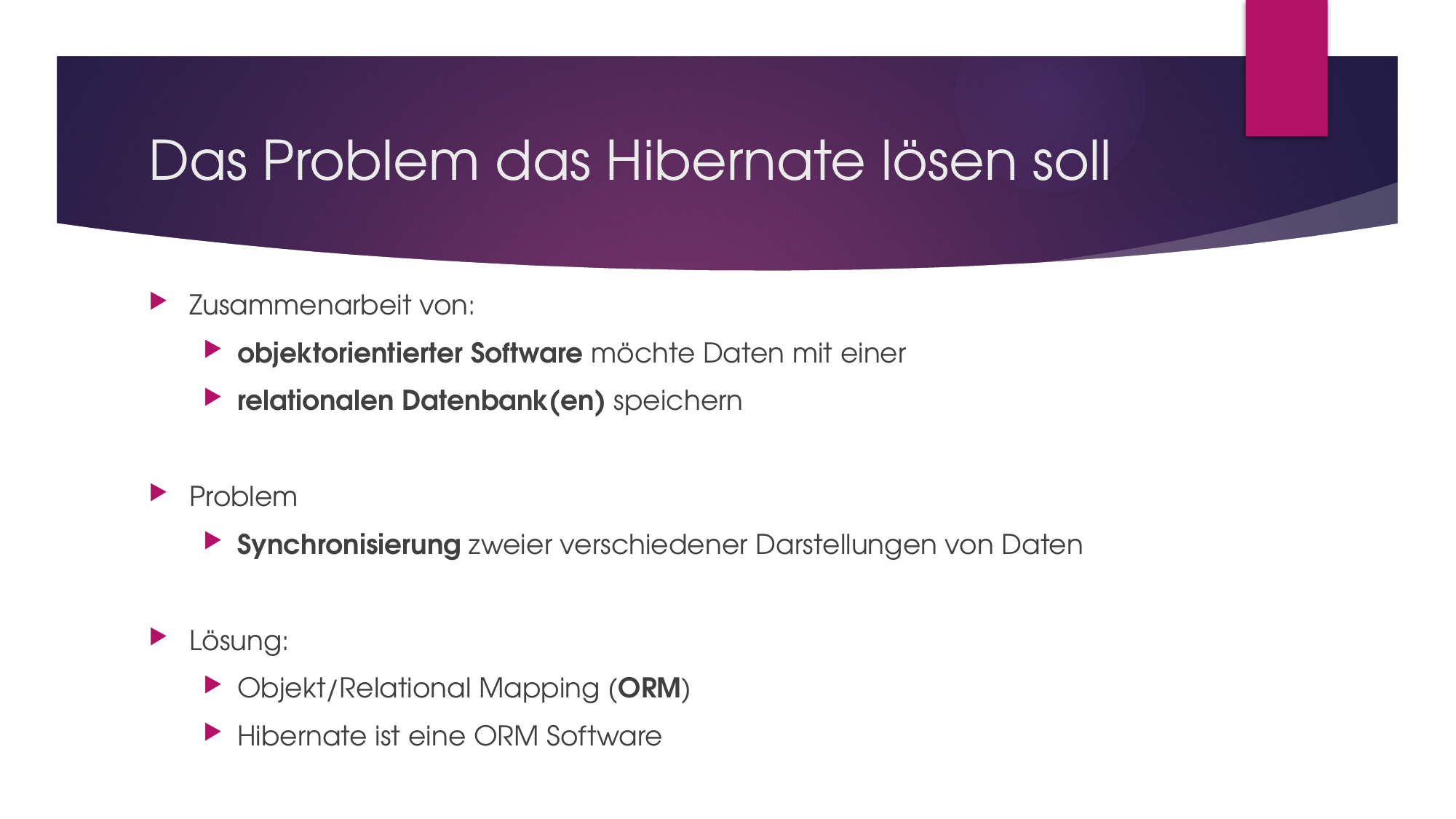

# Das Problem das Hibernate lösen soll
Zusammenarbeit von:
objektorientierter Software möchte Daten mit einer
relationalen Datenbank(en) speichern

Problem
Synchronisierung zweier verschiedener Darstellungen von Daten

Lösung:
Objekt/Relational Mapping (ORM)
Hibernate ist eine ORM Software